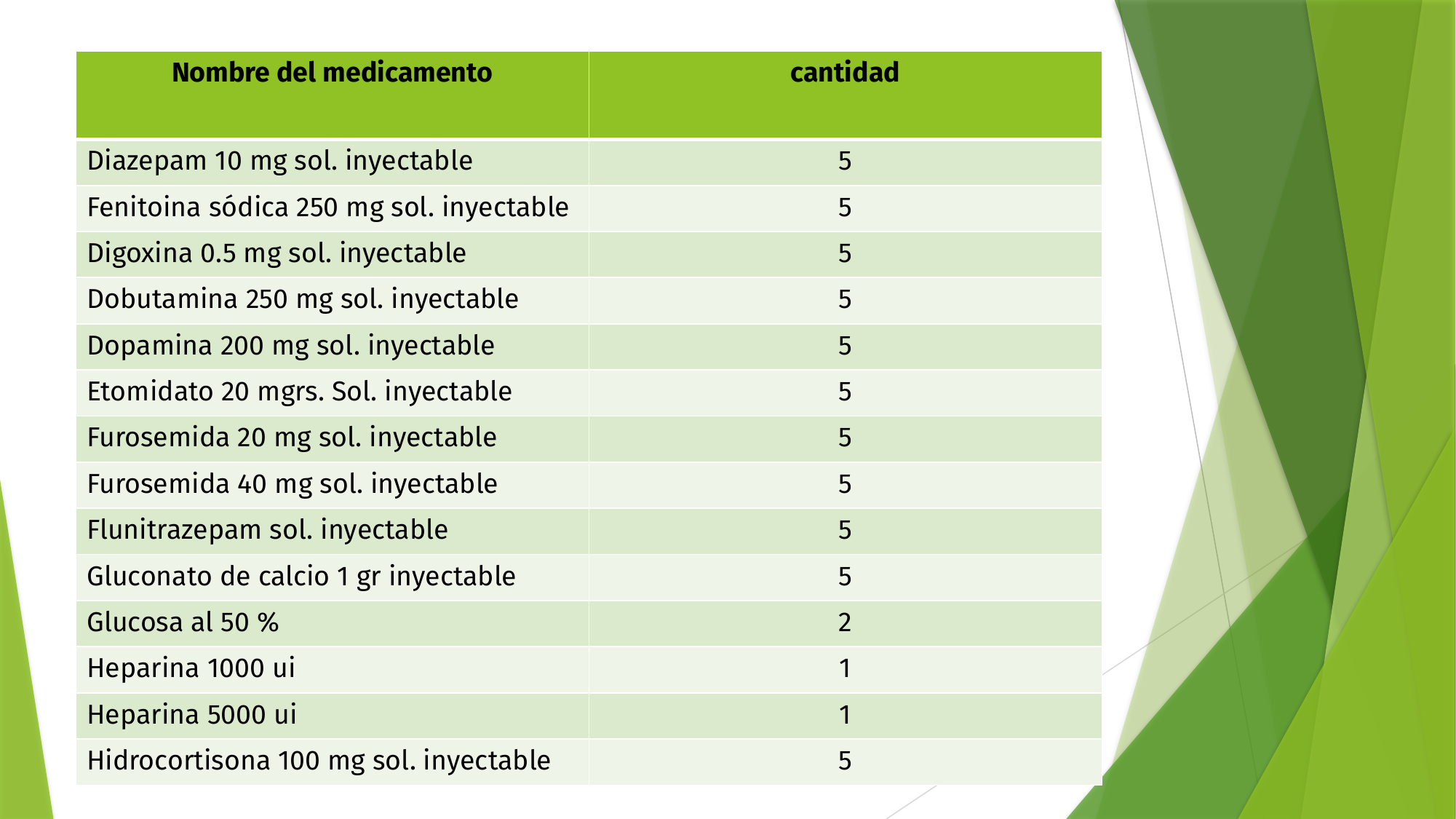

| Nombre del medicamento | cantidad |
| --- | --- |
| Diazepam 10 mg sol. inyectable | 5 |
| Fenitoina sódica 250 mg sol. inyectable | 5 |
| Digoxina 0.5 mg sol. inyectable | 5 |
| Dobutamina 250 mg sol. inyectable | 5 |
| Dopamina 200 mg sol. inyectable | 5 |
| Etomidato 20 mgrs. Sol. inyectable | 5 |
| Furosemida 20 mg sol. inyectable | 5 |
| Furosemida 40 mg sol. inyectable | 5 |
| Flunitrazepam sol. inyectable | 5 |
| Gluconato de calcio 1 gr inyectable | 5 |
| Glucosa al 50 % | 2 |
| Heparina 1000 ui | 1 |
| Heparina 5000 ui | 1 |
| Hidrocortisona 100 mg sol. inyectable | 5 |